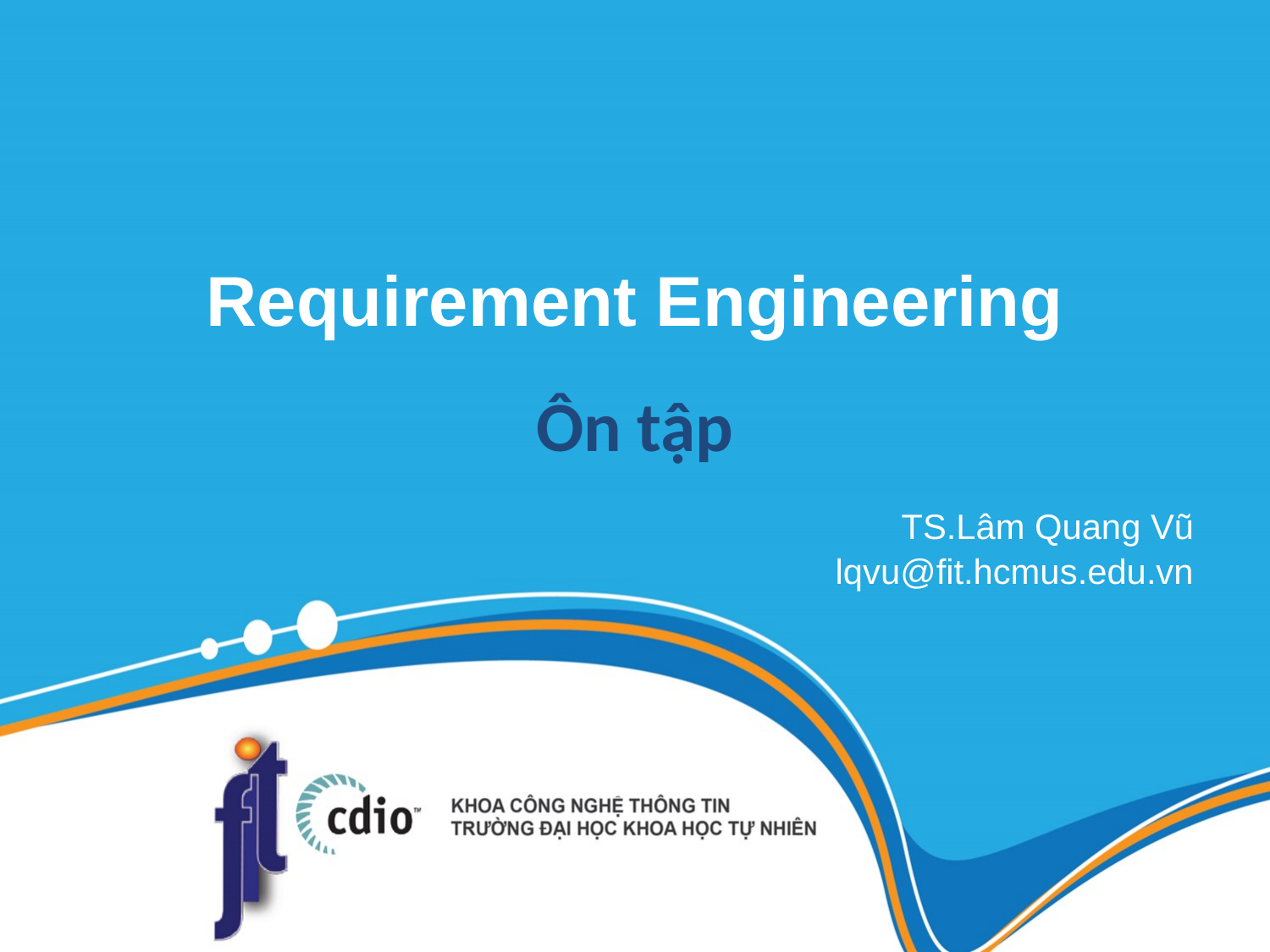

# Requirement Engineering
Ôn tập

TS.Lâm Quang Vũ
lqvu@fit.hcmus.edu.vn